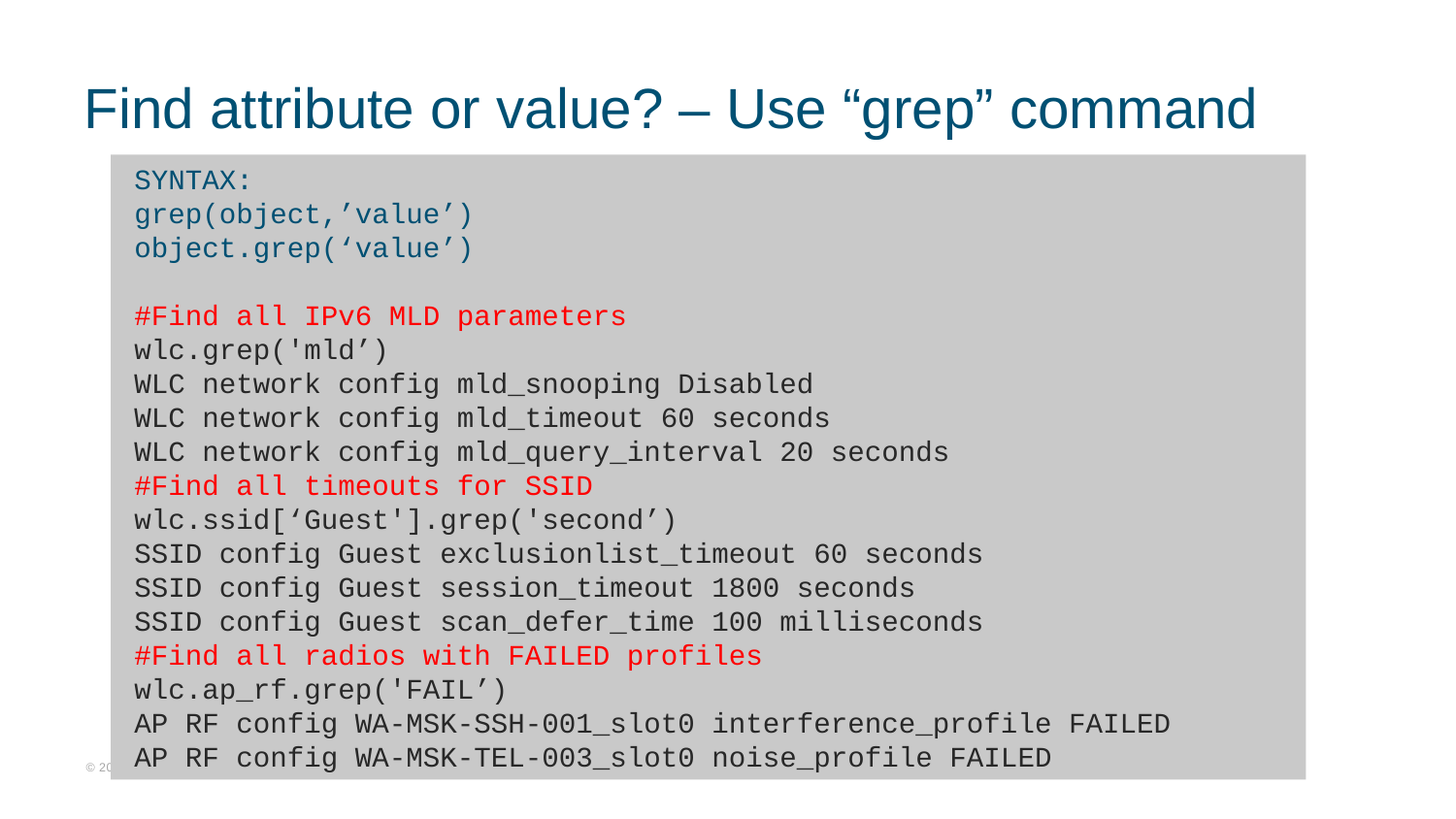

# Find attribute or value? – Use “grep” command
SYNTAX:
grep(object,’value’)
object.grep(‘value’)

#Find all IPv6 MLD parameters
wlc.grep('mld’)
WLC network config mld_snooping Disabled
WLC network config mld_timeout 60 seconds
WLC network config mld_query_interval 20 seconds
#Find all timeouts for SSID
wlc.ssid[‘Guest'].grep('second’)
SSID config Guest exclusionlist_timeout 60 seconds
SSID config Guest session_timeout 1800 seconds
SSID config Guest scan_defer_time 100 milliseconds
#Find all radios with FAILED profiles
wlc.ap_rf.grep('FAIL’)
AP RF config WA-MSK-SSH-001_slot0 interference_profile FAILED
AP RF config WA-MSK-TEL-003_slot0 noise_profile FAILED